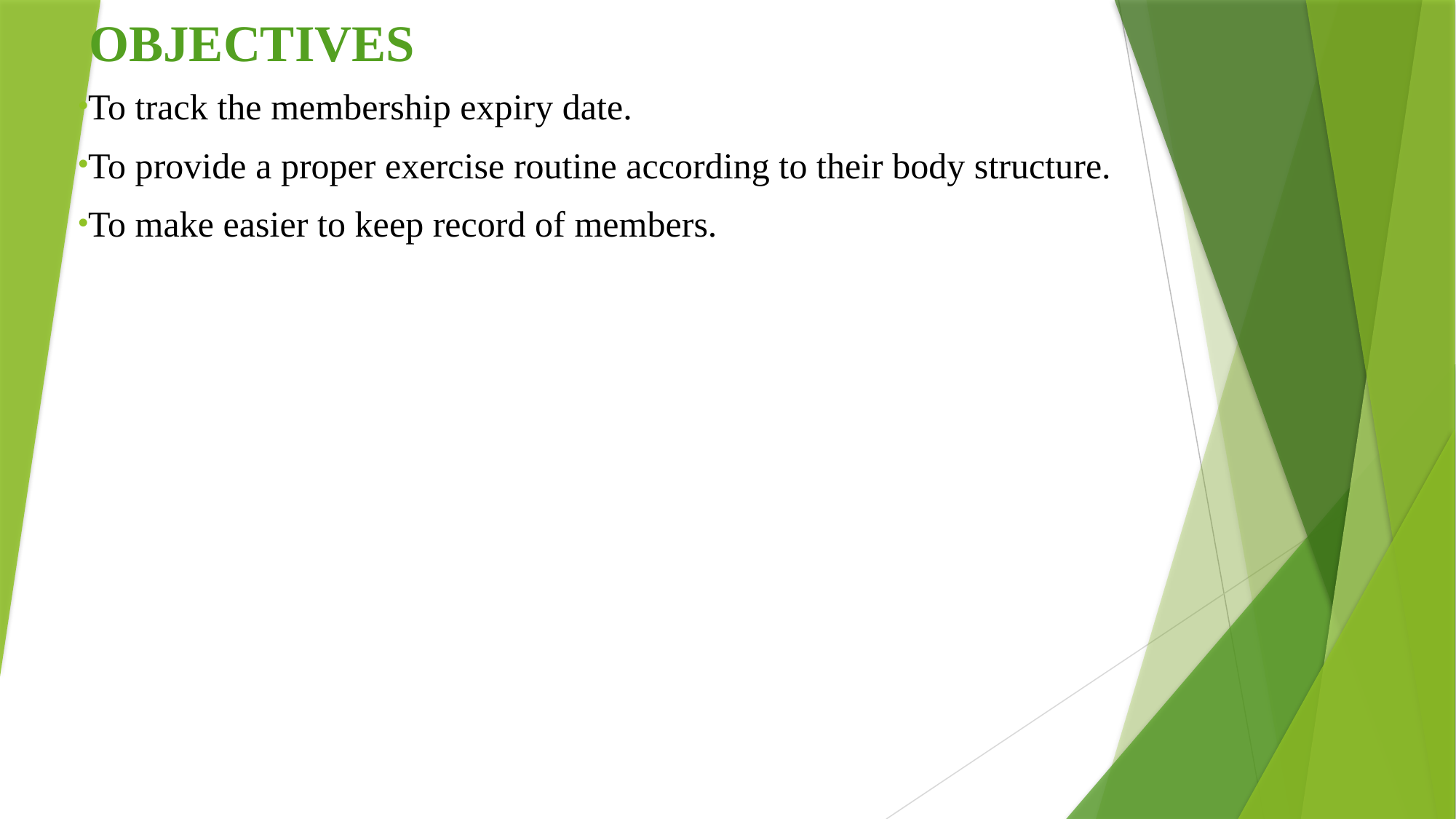

# OBJECTIVES
To track the membership expiry date.​
To provide a proper exercise routine according to their body structure.
To make easier to keep record of members.
​